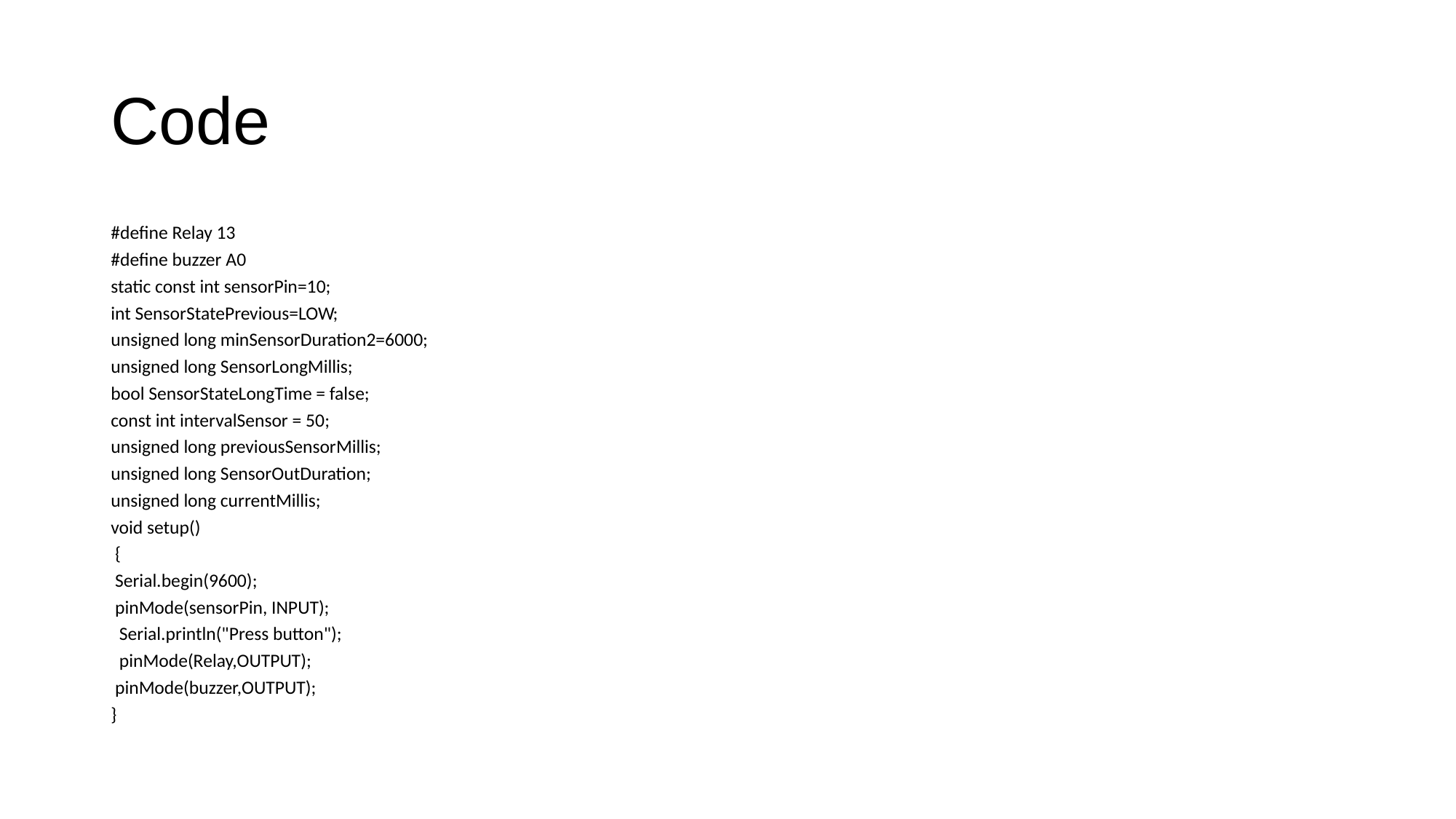

# Code
#define Relay 13
#define buzzer A0
static const int sensorPin=10;
int SensorStatePrevious=LOW;
unsigned long minSensorDuration2=6000;
unsigned long SensorLongMillis;
bool SensorStateLongTime = false;
const int intervalSensor = 50;
unsigned long previousSensorMillis;
unsigned long SensorOutDuration;
unsigned long currentMillis;
void setup()
 {
 Serial.begin(9600);
 pinMode(sensorPin, INPUT);
  Serial.println("Press button");
  pinMode(Relay,OUTPUT);
 pinMode(buzzer,OUTPUT);
}